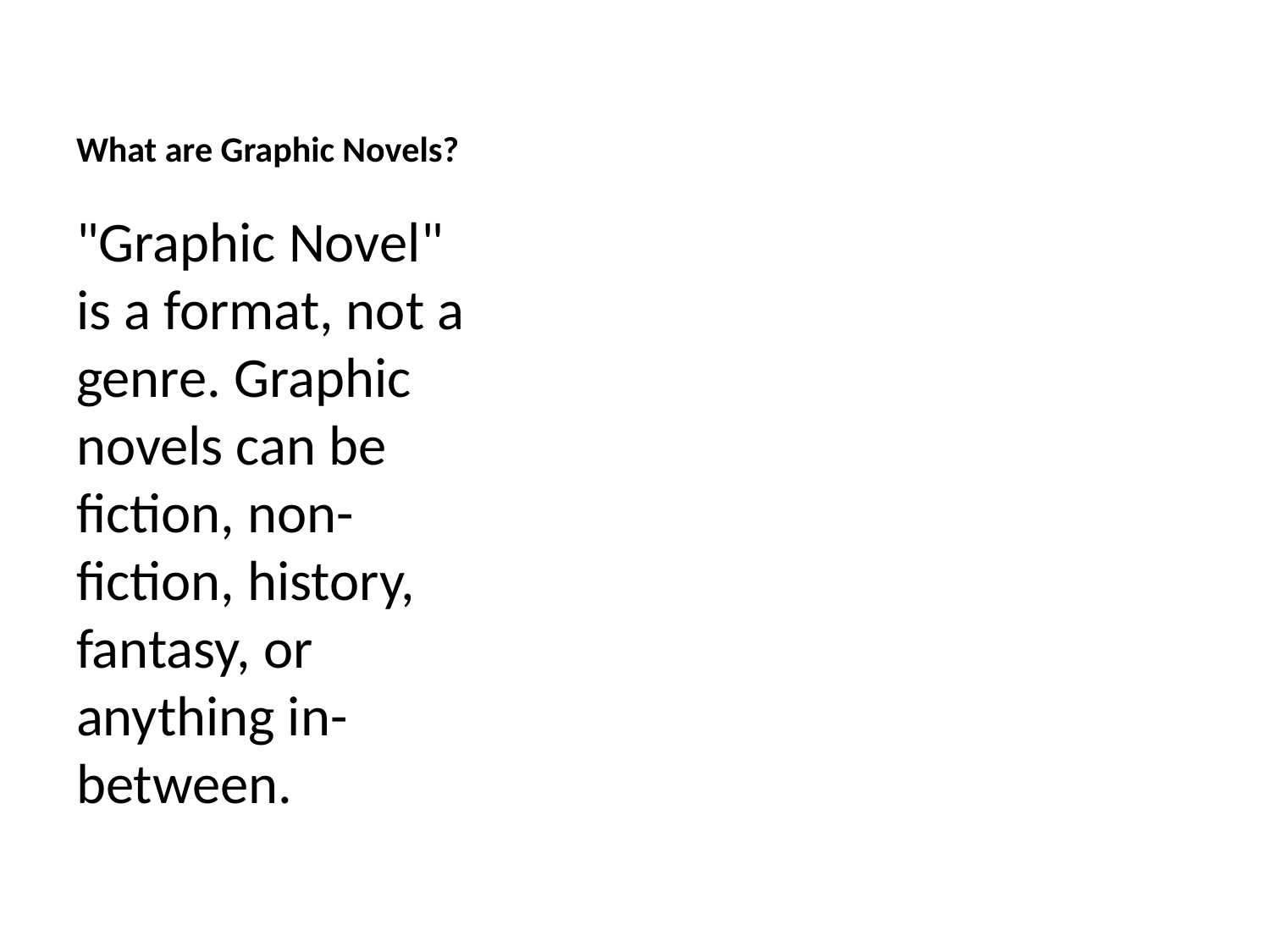

# What are Graphic Novels?

"Graphic Novel" is a format, not a genre. Graphic novels can be fiction, non-fiction, history, fantasy, or anything in-between.